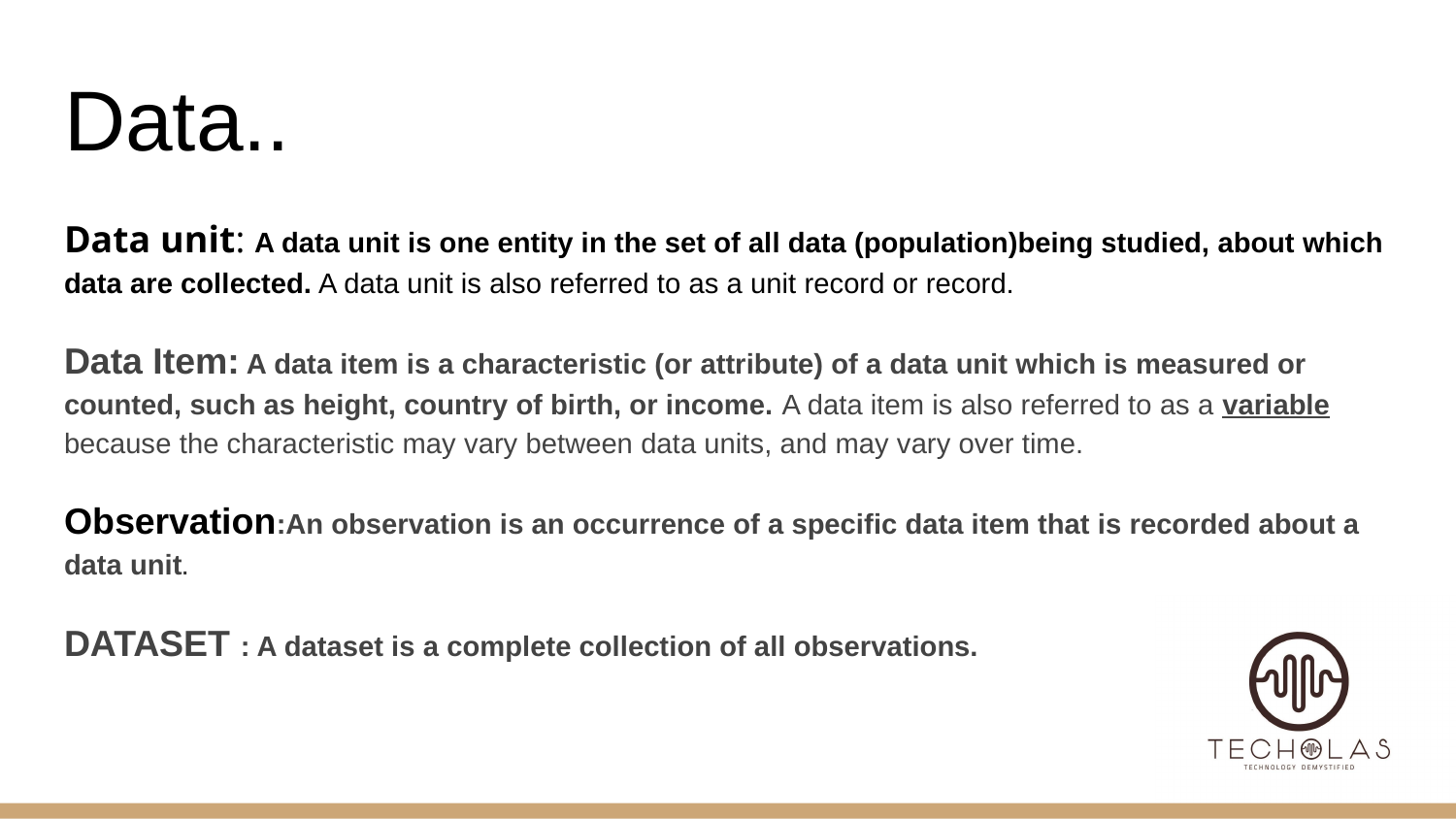

# Data..
Data unit: A data unit is one entity in the set of all data (population)being studied, about which data are collected. A data unit is also referred to as a unit record or record.
Data Item: A data item is a characteristic (or attribute) of a data unit which is measured or counted, such as height, country of birth, or income. A data item is also referred to as a variable because the characteristic may vary between data units, and may vary over time.
Observation:An observation is an occurrence of a specific data item that is recorded about a data unit.
DATASET : A dataset is a complete collection of all observations.